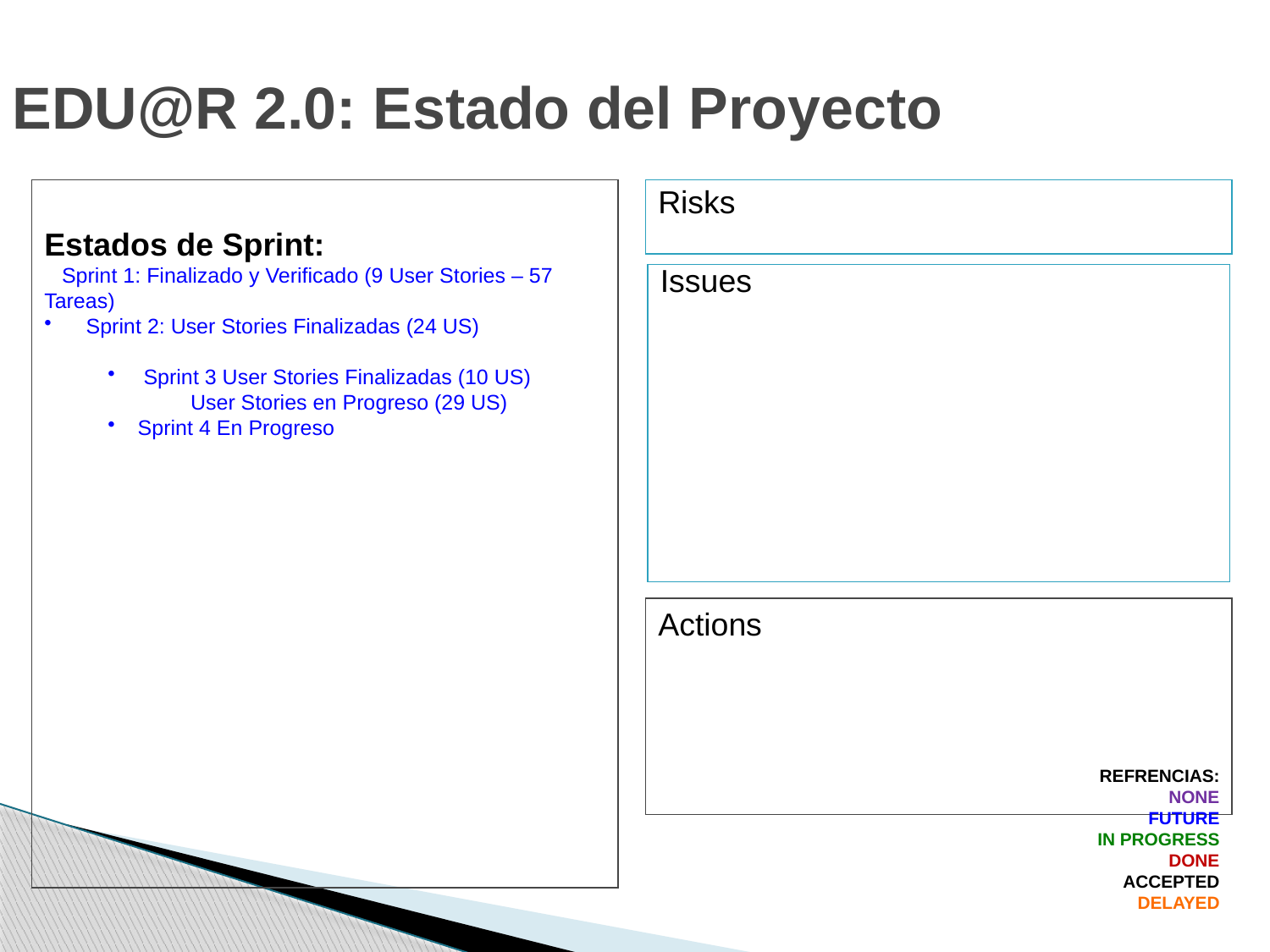

EDU@R 2.0: Estado del Proyecto

Estados de Sprint:
   Sprint 1: Finalizado y Verificado (9 User Stories – 57 Tareas)
  Sprint 2: User Stories Finalizadas (24 US)

 Sprint 3 User Stories Finalizadas (10 US)
              User Stories en Progreso (29 US)
Sprint 4 En Progreso

Risks

Issues

Actions

REFRENCIAS:
NONE
FUTURE
IN PROGRESS
DONE
ACCEPTED
DELAYED